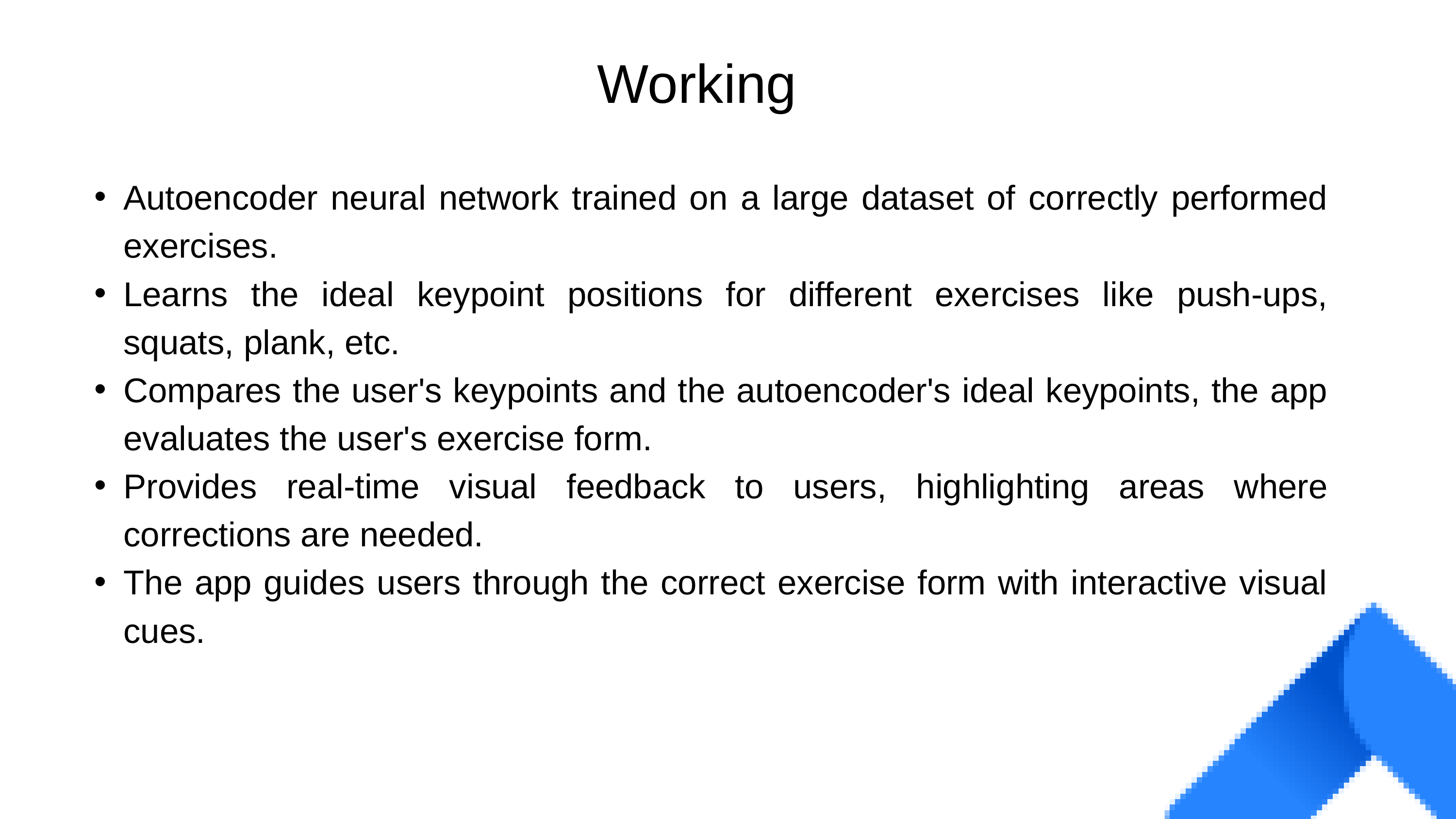

Working
Autoencoder neural network trained on a large dataset of correctly performed exercises.
Learns the ideal keypoint positions for different exercises like push-ups, squats, plank, etc.
Compares the user's keypoints and the autoencoder's ideal keypoints, the app evaluates the user's exercise form.
Provides real-time visual feedback to users, highlighting areas where corrections are needed.
The app guides users through the correct exercise form with interactive visual cues.